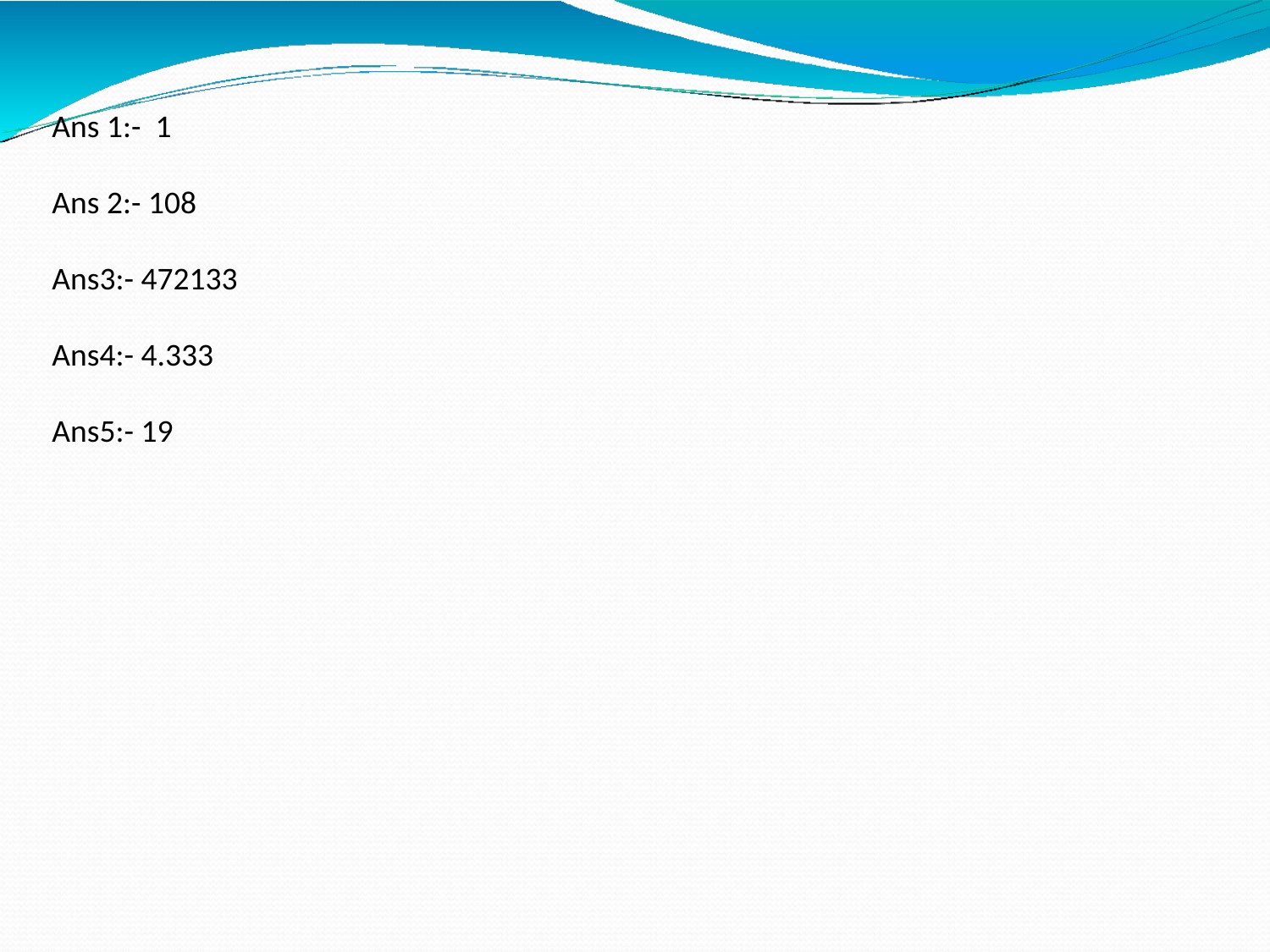

#
Ans 1:-  1

Ans 2:- 108

Ans3:- 472133

Ans4:- 4.333

Ans5:- 19